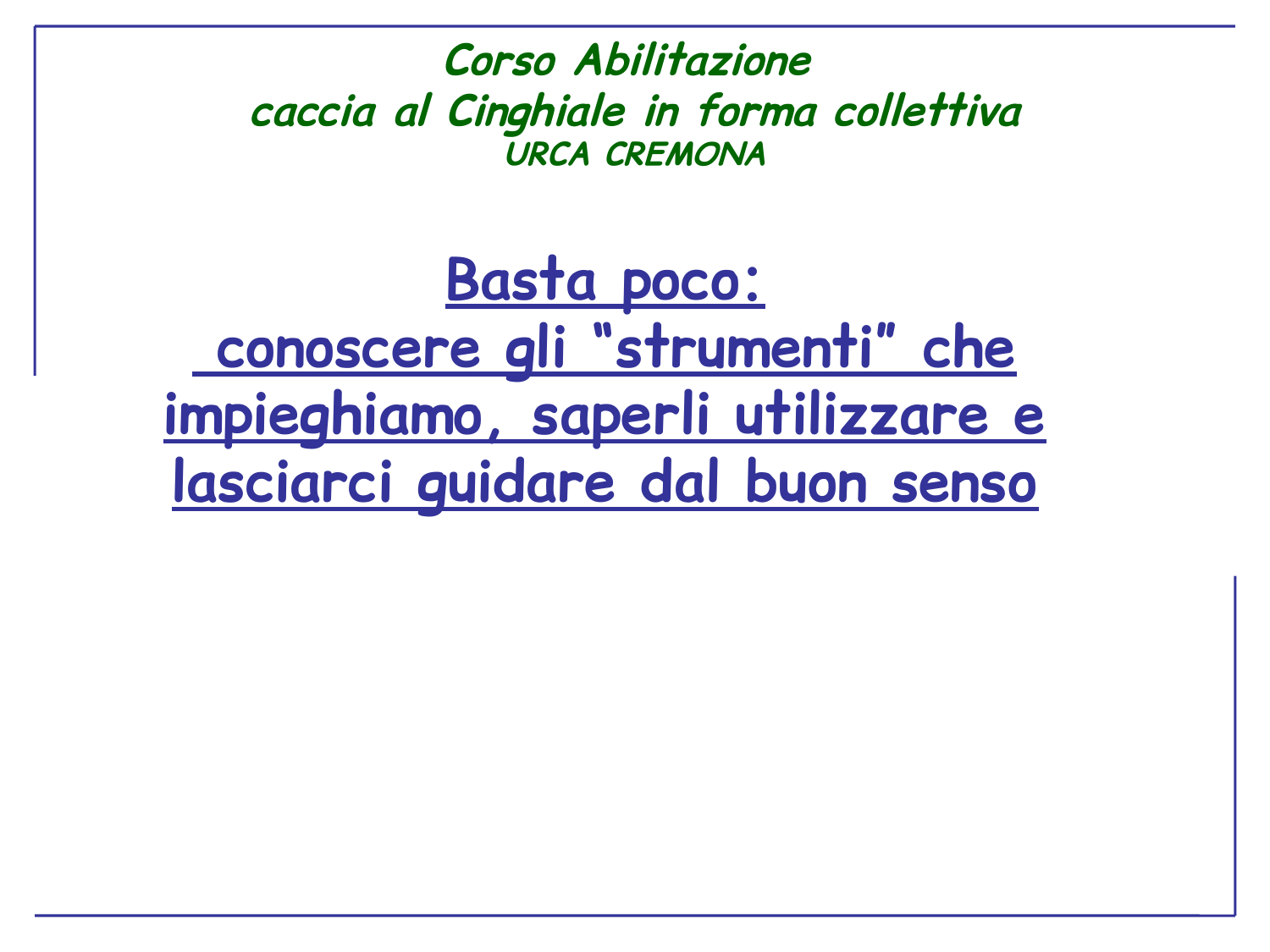

# Basta poco: conoscere gli “strumenti” che impieghiamo, saperli utilizzare e lasciarci guidare dal buon senso